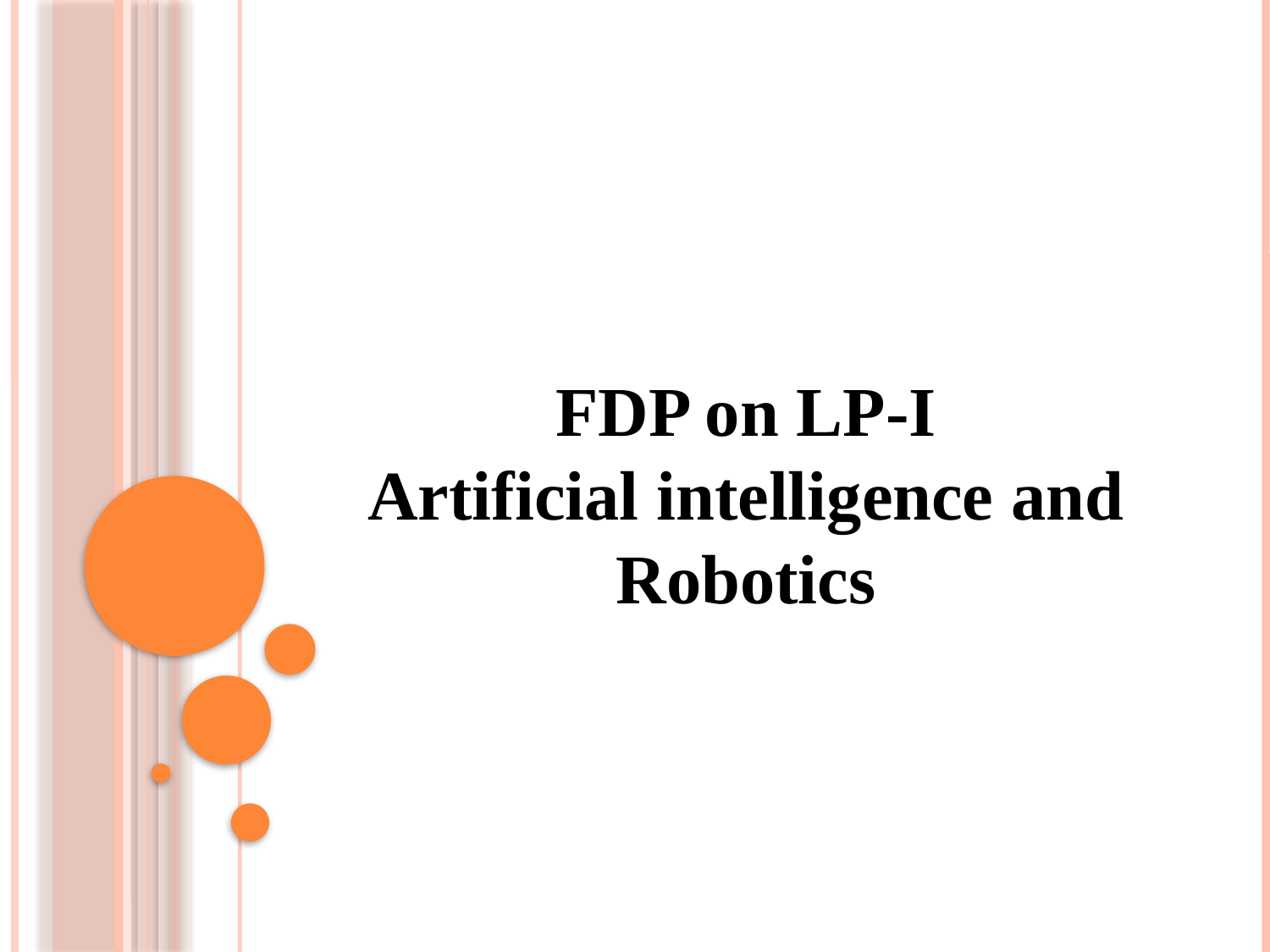

# FDP on LP-I Artificial intelligence and Robotics